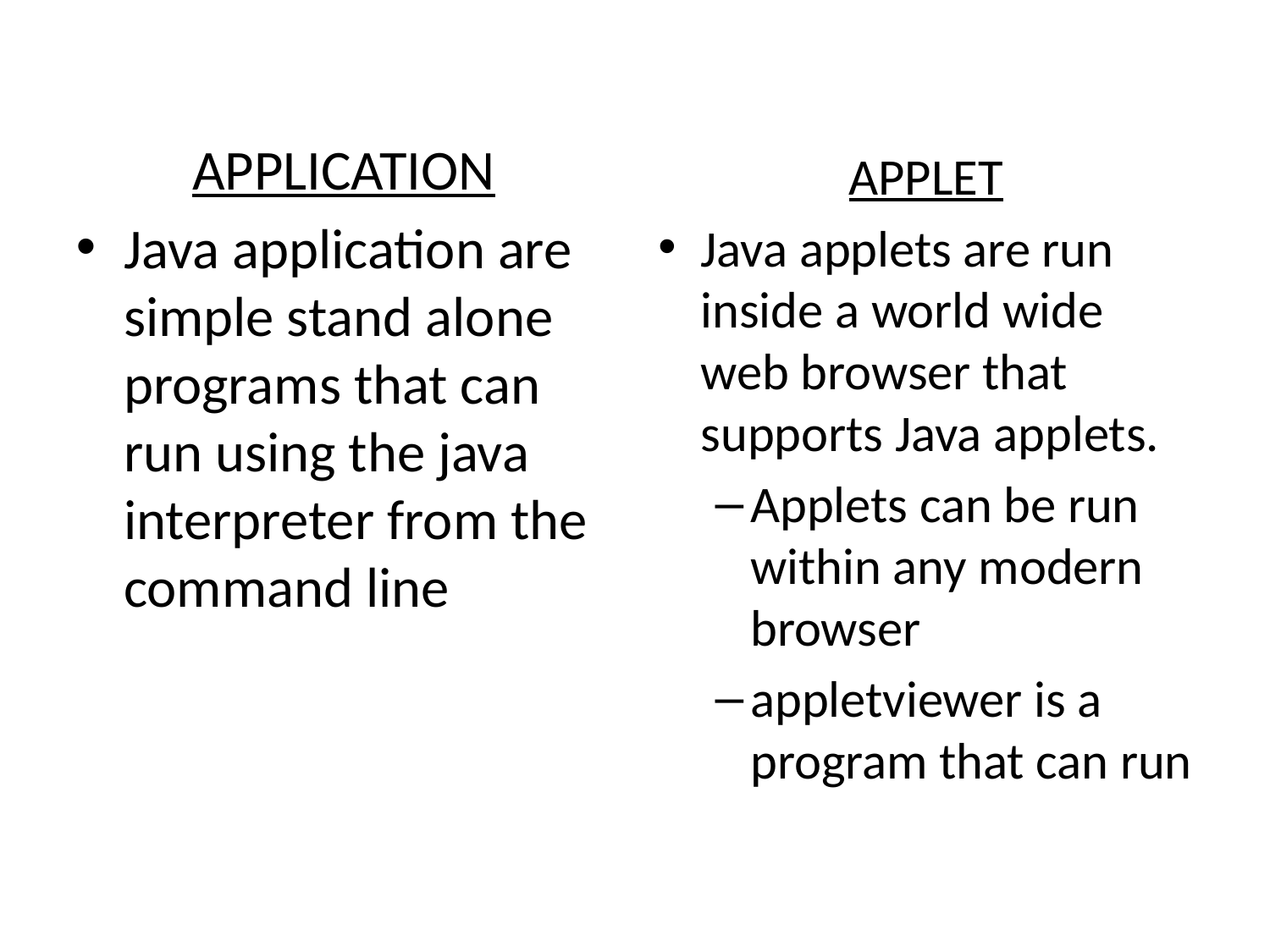

APPLICATION
Java application are simple stand alone programs that can run using the java interpreter from the command line

APPLET
Java applets are run inside a world wide web browser that supports Java applets.
Applets can be run within any modern browser
appletviewer is a program that can run